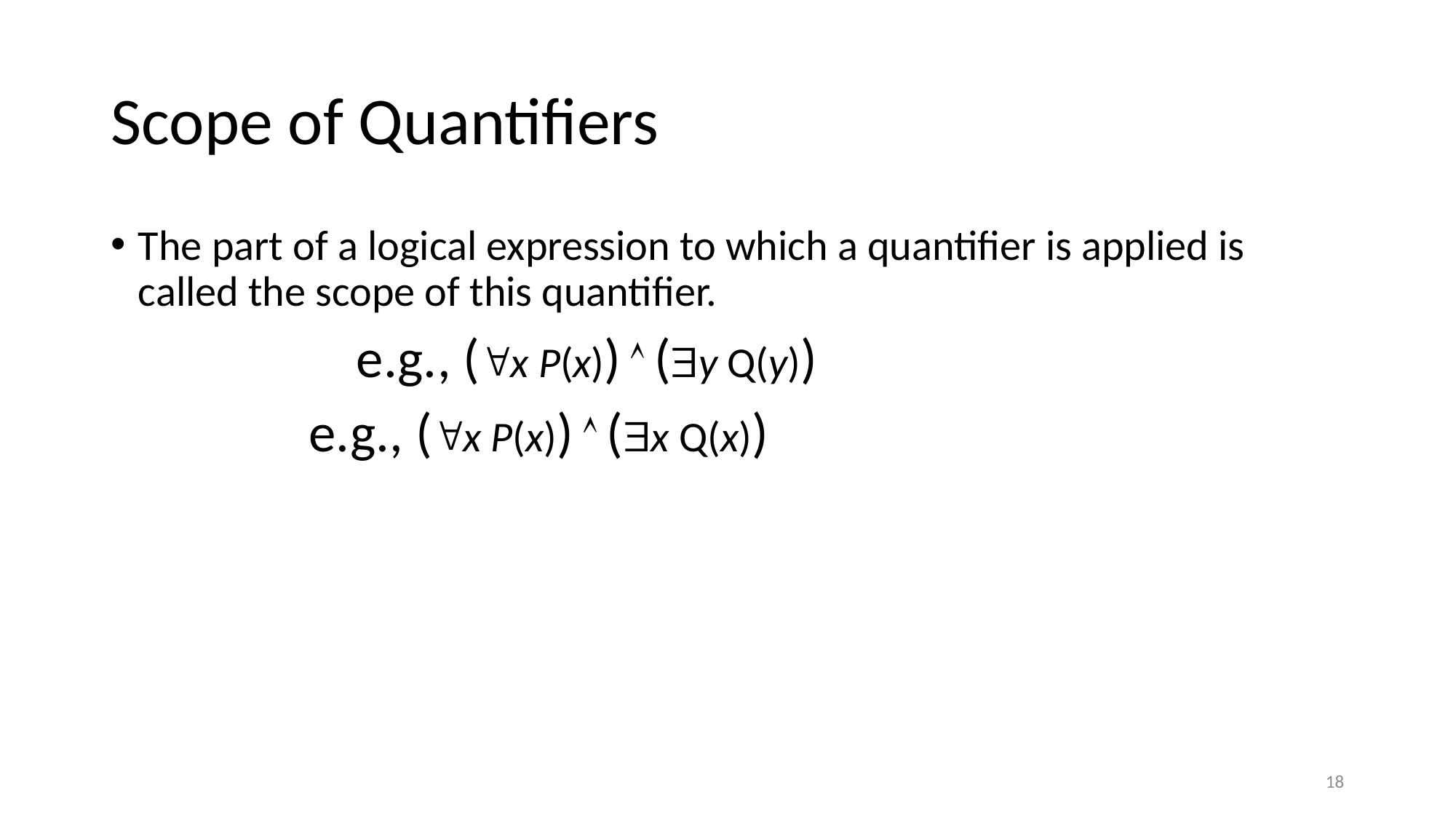

# Scope of Quantifiers
The part of a logical expression to which a quantifier is applied is called the scope of this quantifier.
			e.g., (∀x P(x)) ∧ (∃y Q(y))
                e.g., (∀x P(x)) ∧ (∃x Q(x))

18